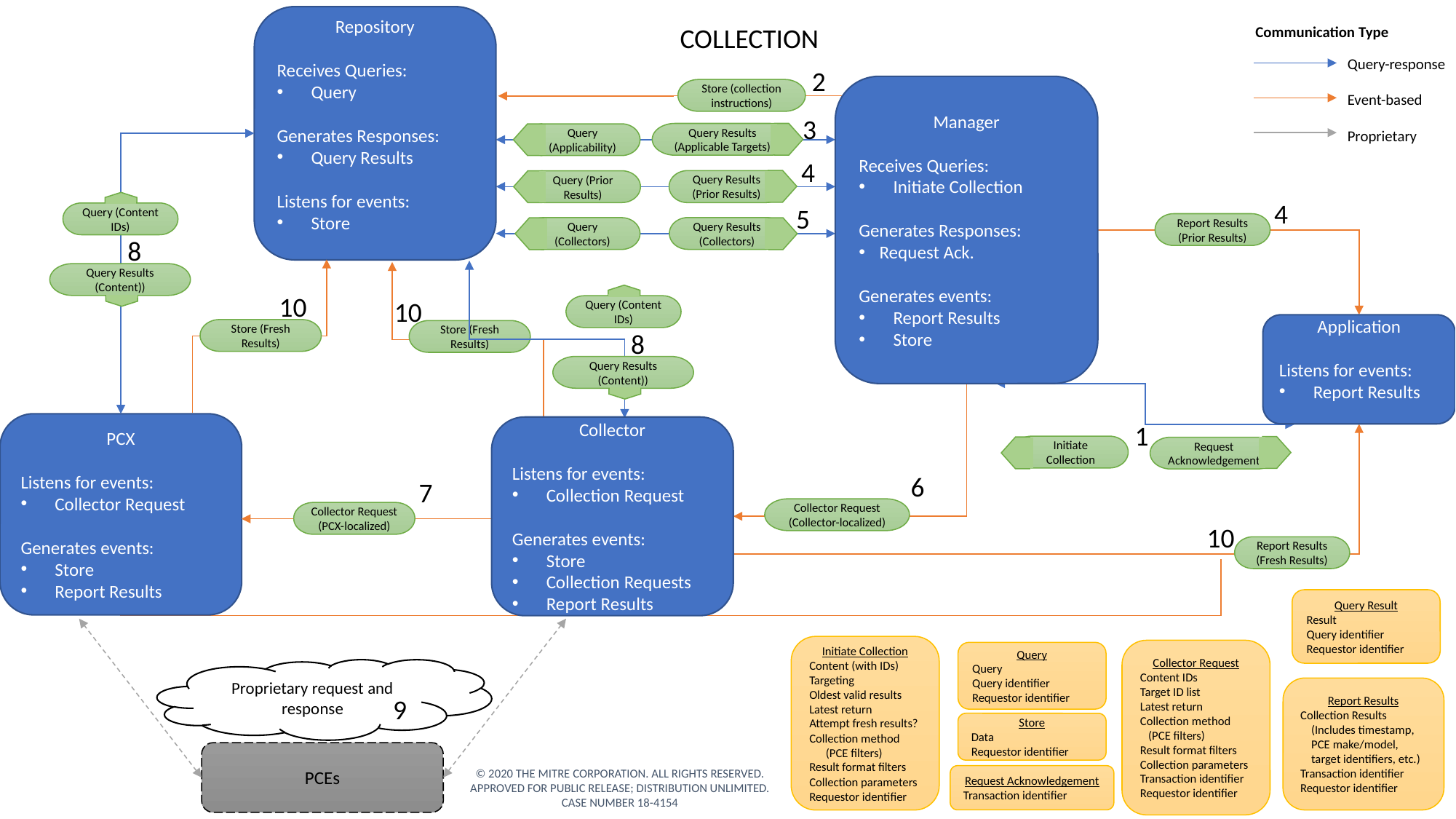

Repository

Receives Queries:
Query

Generates Responses:
Query Results

Listens for events:
Store

COLLECTION
Communication Type
Query-response

Event-based

Proprietary
2
Manager

Receives Queries:
Initiate Collection

Generates Responses:
Request Ack.

Generates events:
Report Results
Store
Store (collection instructions)
3
Query Results (Applicable Targets)

Query (Applicability)
4

Query Results (Prior Results)
Query (Prior Results)

4
5
Query (Content IDs)
Report Results (Prior Results)
Query Results (Collectors)
Query (Collectors)

8
Query Results (Content))

10

10
Query (Content IDs)
Application

Listens for events:
Report Results

Store (Fresh Results)
Store (Fresh Results)
8
Query Results (Content))

1
PCX

Listens for events:
Collector Request

Generates events:
Store
Report Results
Collector

Listens for events:
Collection Request

Generates events:
Store
Collection Requests
Report Results
Initiate Collection

Request Acknowledgement
6
7
Collector Request (Collector-localized)
Collector Request (PCX-localized)
10
Report Results (Fresh Results)

Query Result
Result
Query identifier
Requestor identifier

Initiate Collection
Content (with IDs)
Targeting
Oldest valid results
Latest return
Attempt fresh results?
Collection method
      (PCE filters)
Result format filters
Collection parameters
Requestor identifier

Collector Request
Content IDs
Target ID list
Latest return
Collection method
   (PCE filters)
Result format filters
Collection parameters
Transaction identifier
Requestor identifier

Query
Query
Query identifier
Requestor identifier

Proprietary request and response

Report Results
Collection Results
    (Includes timestamp,
    PCE make/model,
    target identifiers, etc.)
Transaction identifier
Requestor identifier

9

Store
Data
Requestor identifier

PCEs

© 2020 THE MITRE CORPORATION. ALL RIGHTS RESERVED.
APPROVED FOR PUBLIC RELEASE; DISTRIBUTION UNLIMITED. CASE NUMBER 18-4154

Request Acknowledgement
Transaction identifier